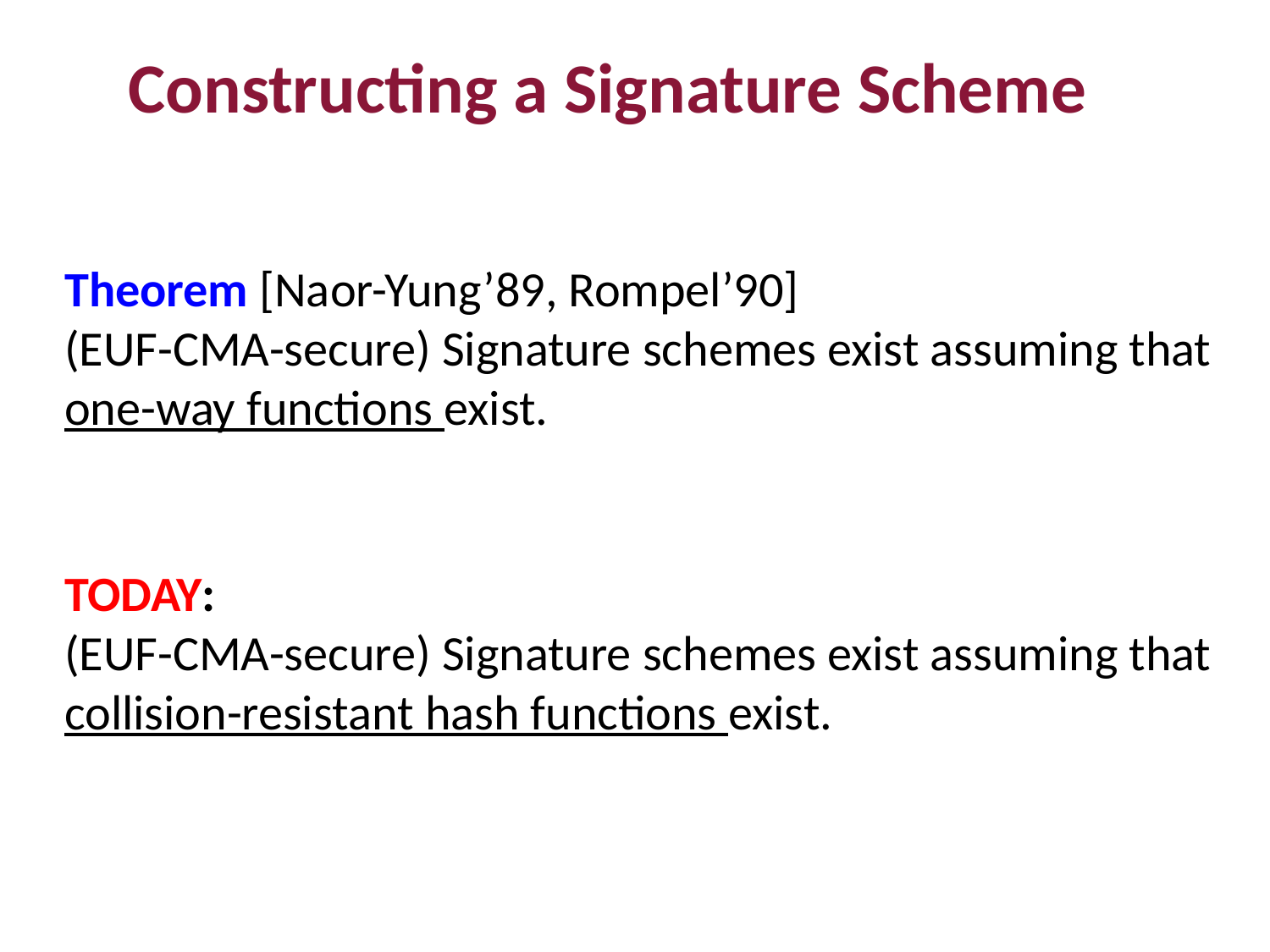

Constructing a Signature Scheme
Theorem [Naor-Yung’89, Rompel’90]
(EUF-CMA-secure) Signature schemes exist assuming that one-way functions exist.
TODAY:
(EUF-CMA-secure) Signature schemes exist assuming that collision-resistant hash functions exist.